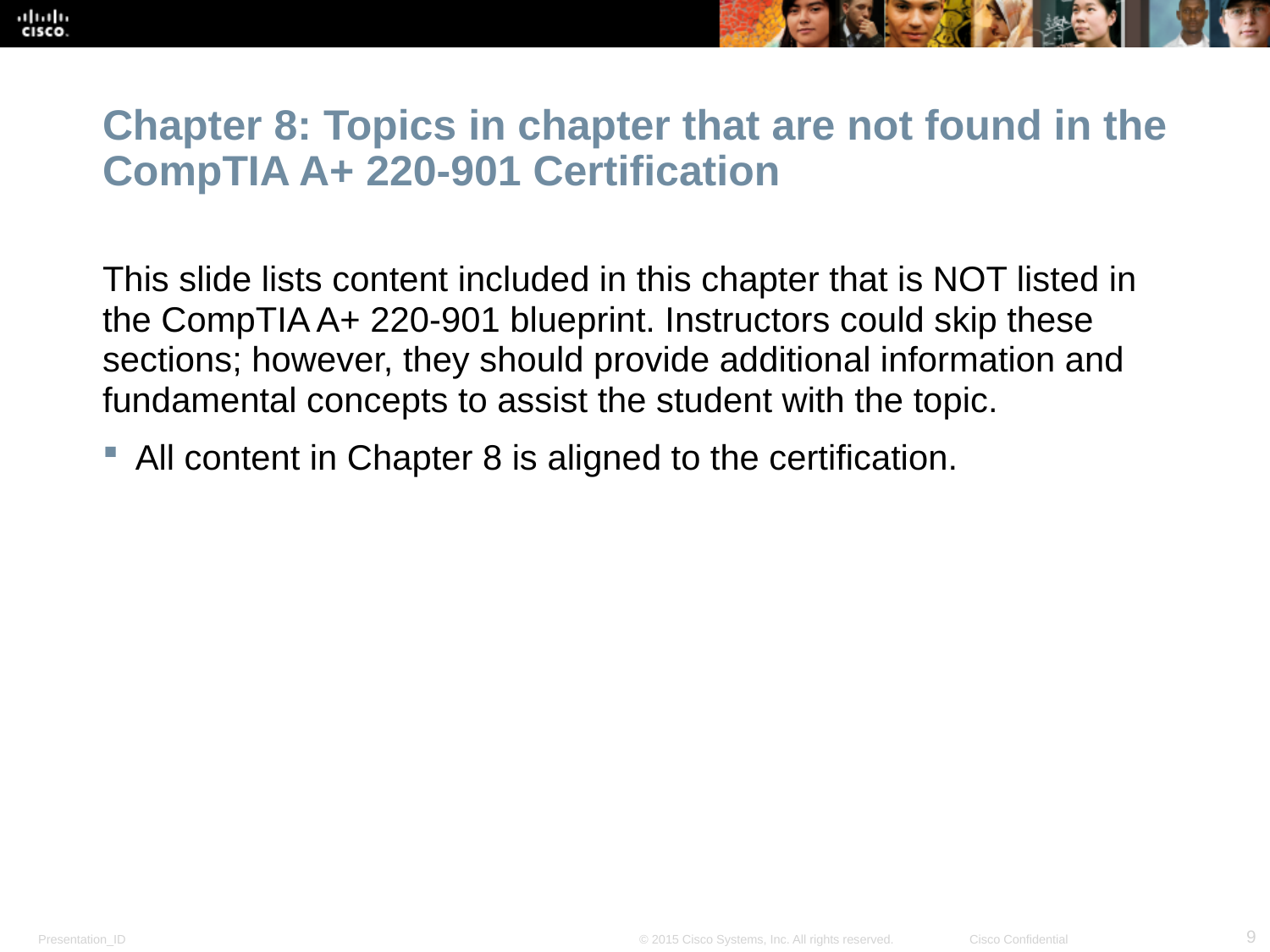

Chapter 8: Topics in chapter that are not found in the CompTIA A+ 220-901 Certification
This slide lists content included in this chapter that is NOT listed in the CompTIA A+ 220-901 blueprint. Instructors could skip these sections; however, they should provide additional information and fundamental concepts to assist the student with the topic.
All content in Chapter 8 is aligned to the certification.